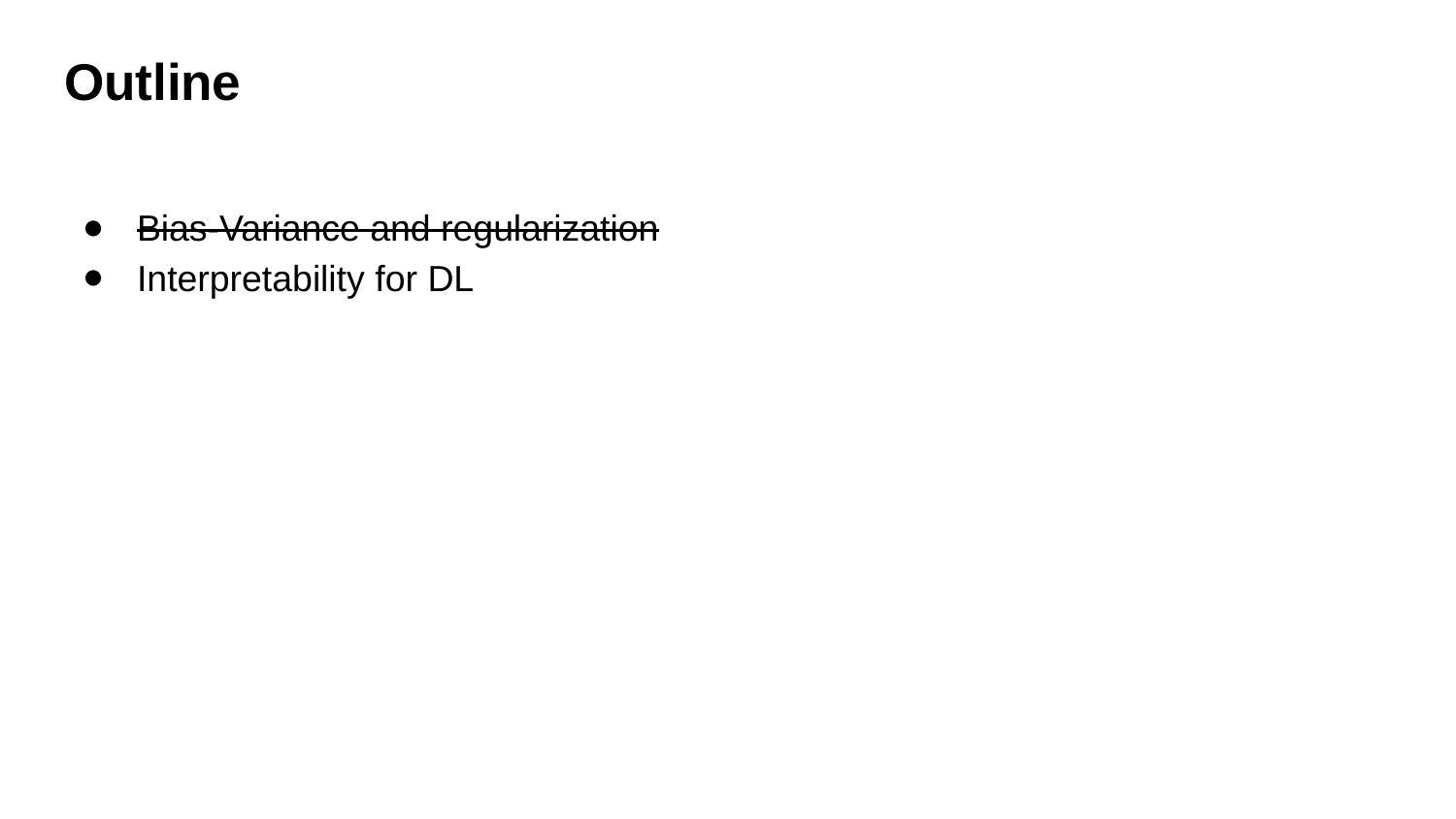

# Outline
Bias-Variance and regularization
Interpretability for DL